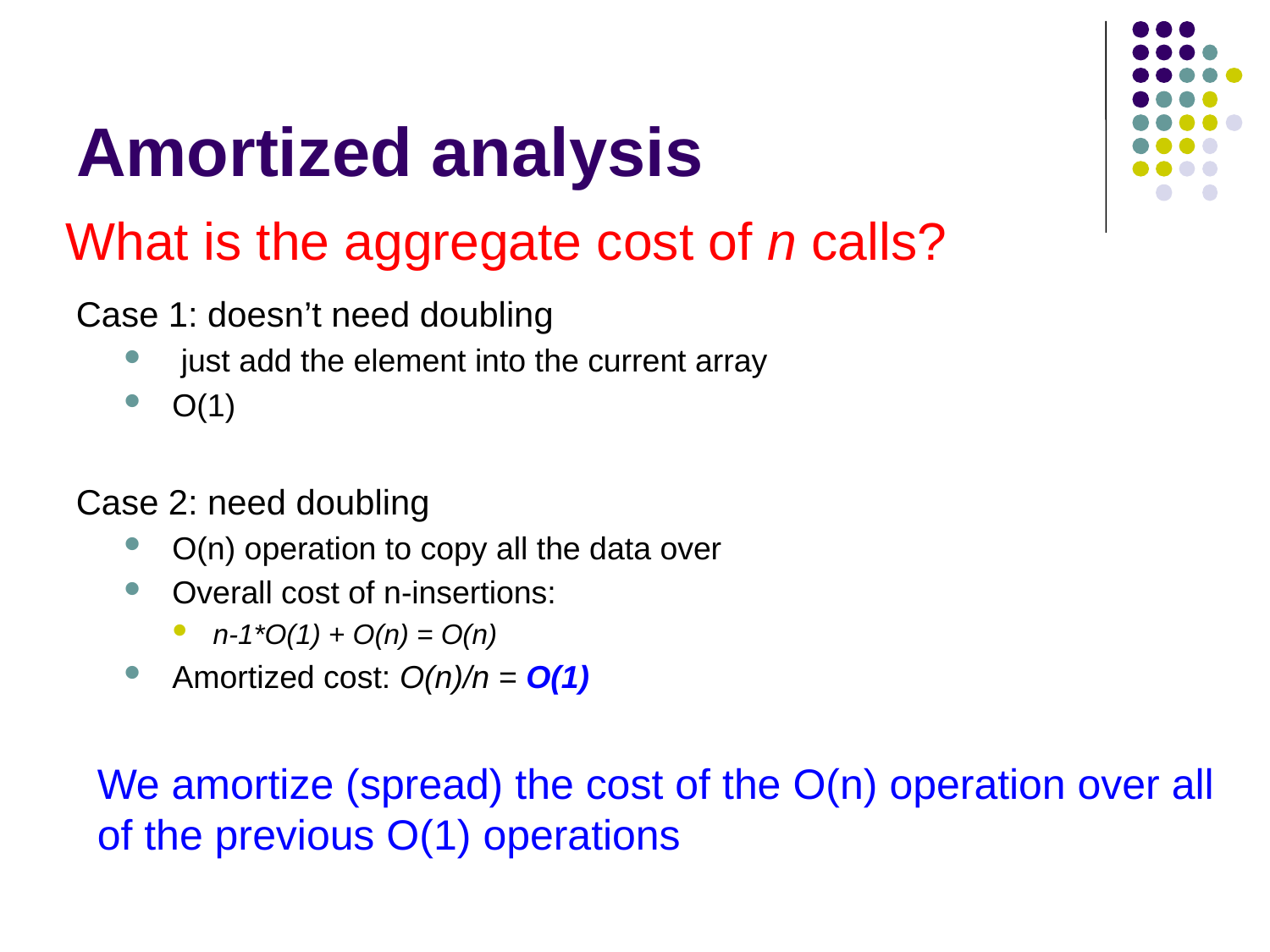

# Amortized analysis
What is the aggregate cost of n calls?
Case 1: doesn’t need doubling
 just add the element into the current array
O(1)

Case 2: need doubling
O(n) operation to copy all the data over
Overall cost of n-insertions:
n-1*O(1) + O(n) = O(n)
Amortized cost: O(n)/n = O(1)
We amortize (spread) the cost of the O(n) operation over all of the previous O(1) operations